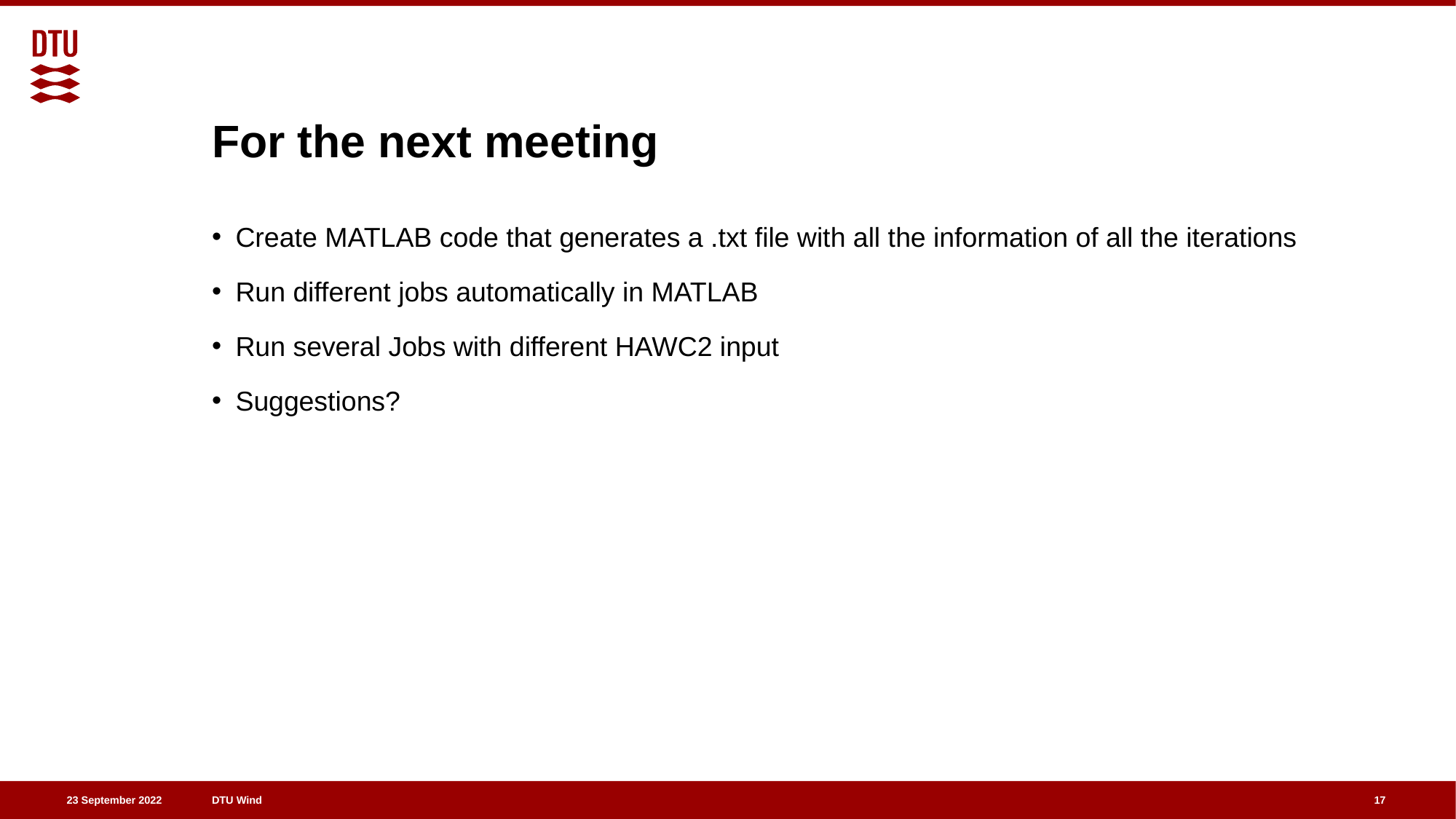

# For the next meeting
Create MATLAB code that generates a .txt file with all the information of all the iterations
Run different jobs automatically in MATLAB
Run several Jobs with different HAWC2 input
Suggestions?

17